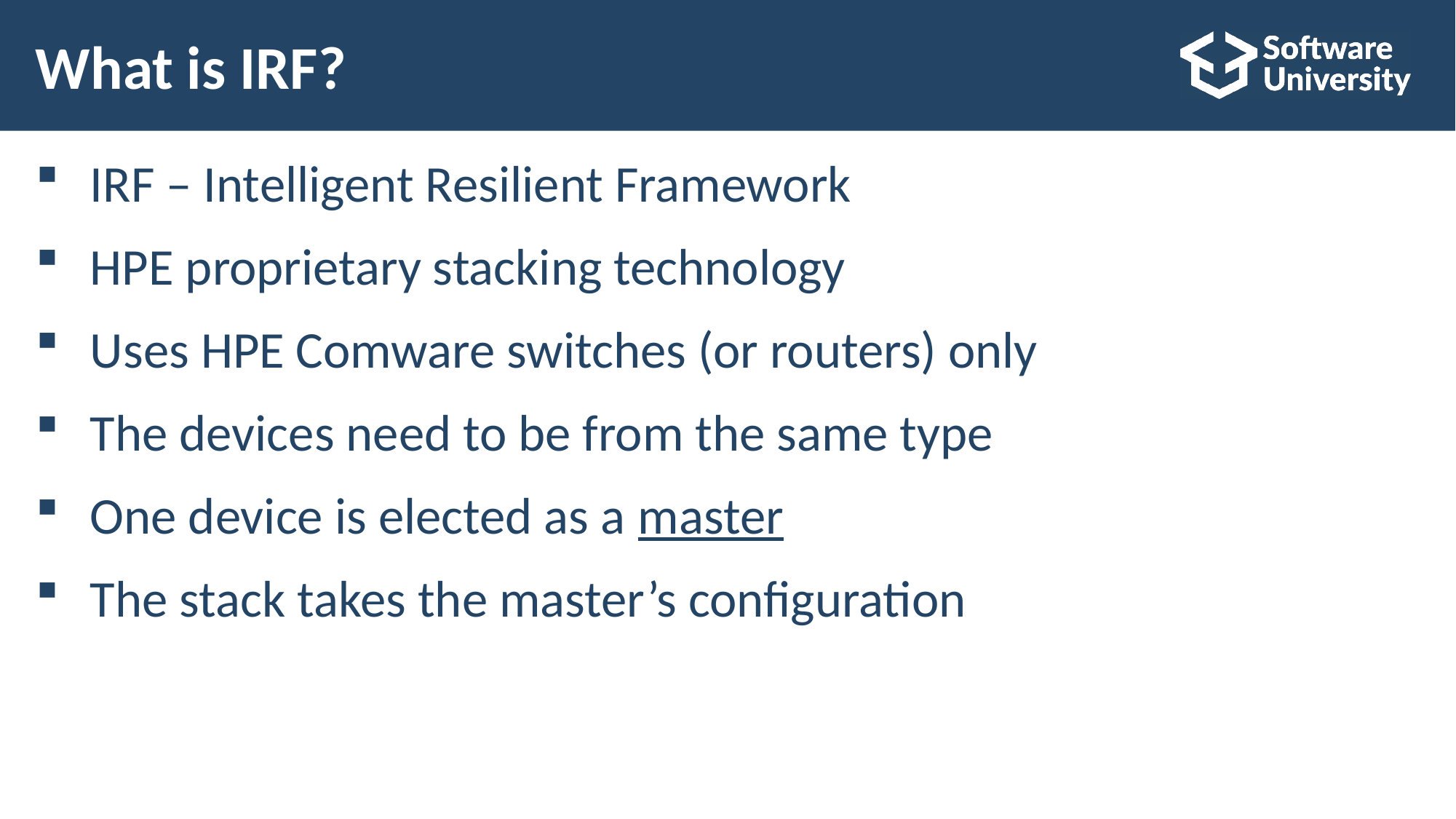

# What is IRF?
IRF – Intelligent Resilient Framework
HPE proprietary stacking technology
Uses HPE Comware switches (or routers) only
The devices need to be from the same type
One device is elected as a master
The stack takes the master’s configuration